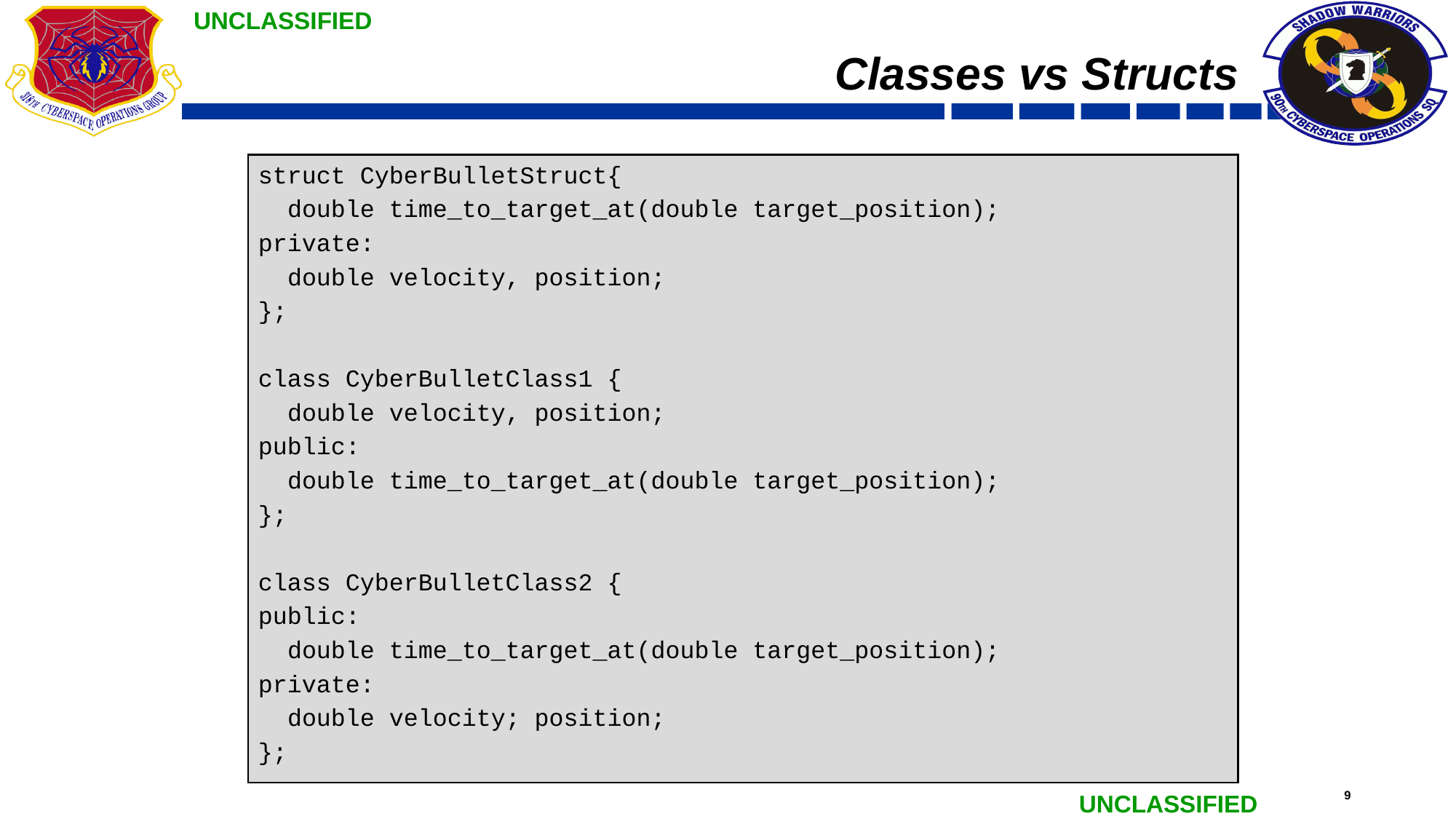

# Classes vs Structs
struct CyberBulletStruct{
  double time_to_target_at(double target_position);
private:
  double velocity, position;
};

class CyberBulletClass1 {
  double velocity, position;
public:
  double time_to_target_at(double target_position);
};

class CyberBulletClass2 {
public:
  double time_to_target_at(double target_position);
private:
  double velocity; position;
};